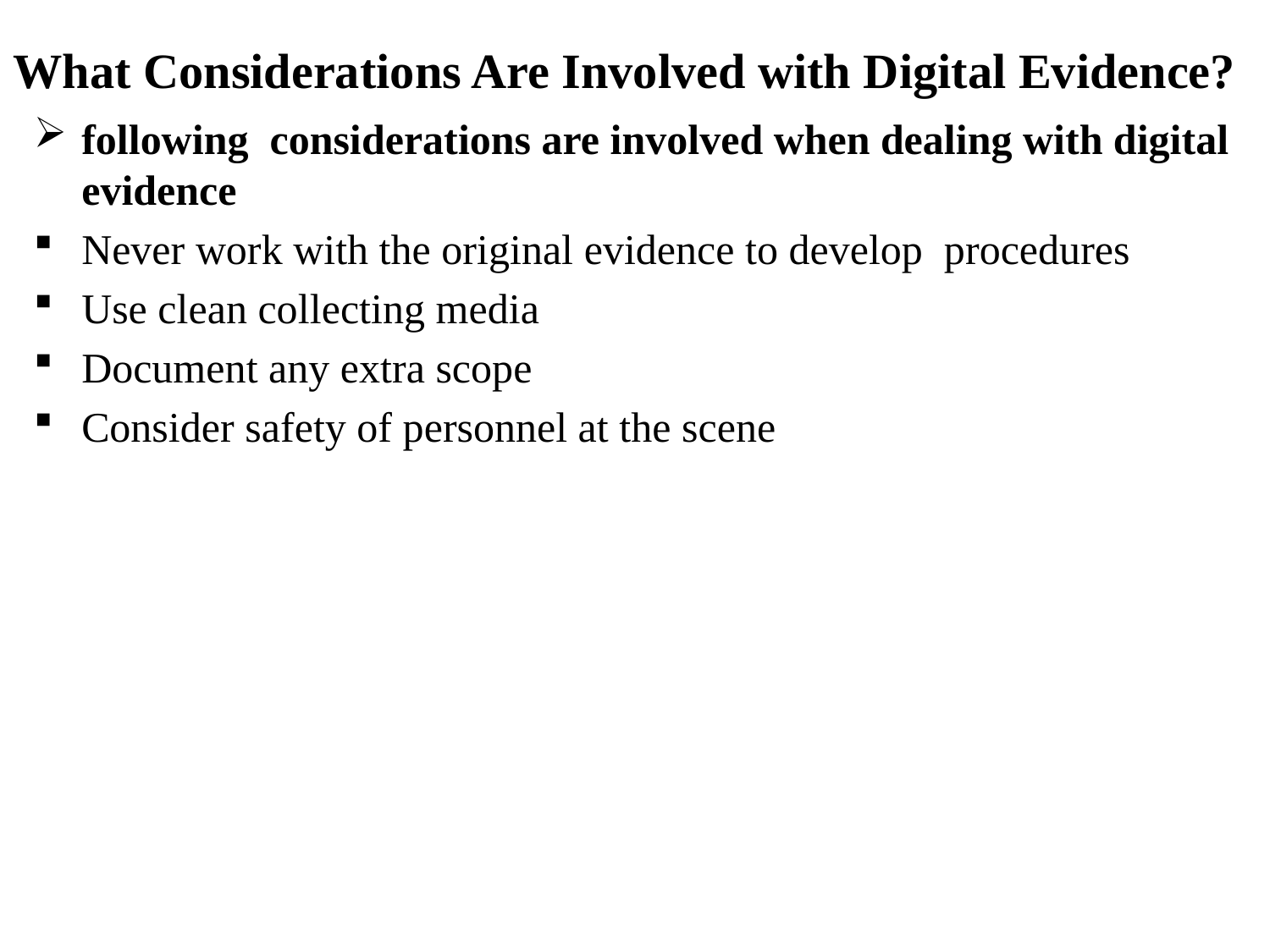

# What Considerations Are Involved with Digital Evidence?
following  considerations are involved when dealing with digital evidence
Never work with the original evidence to develop  procedures
Use clean collecting media
Document any extra scope
Consider safety of personnel at the scene